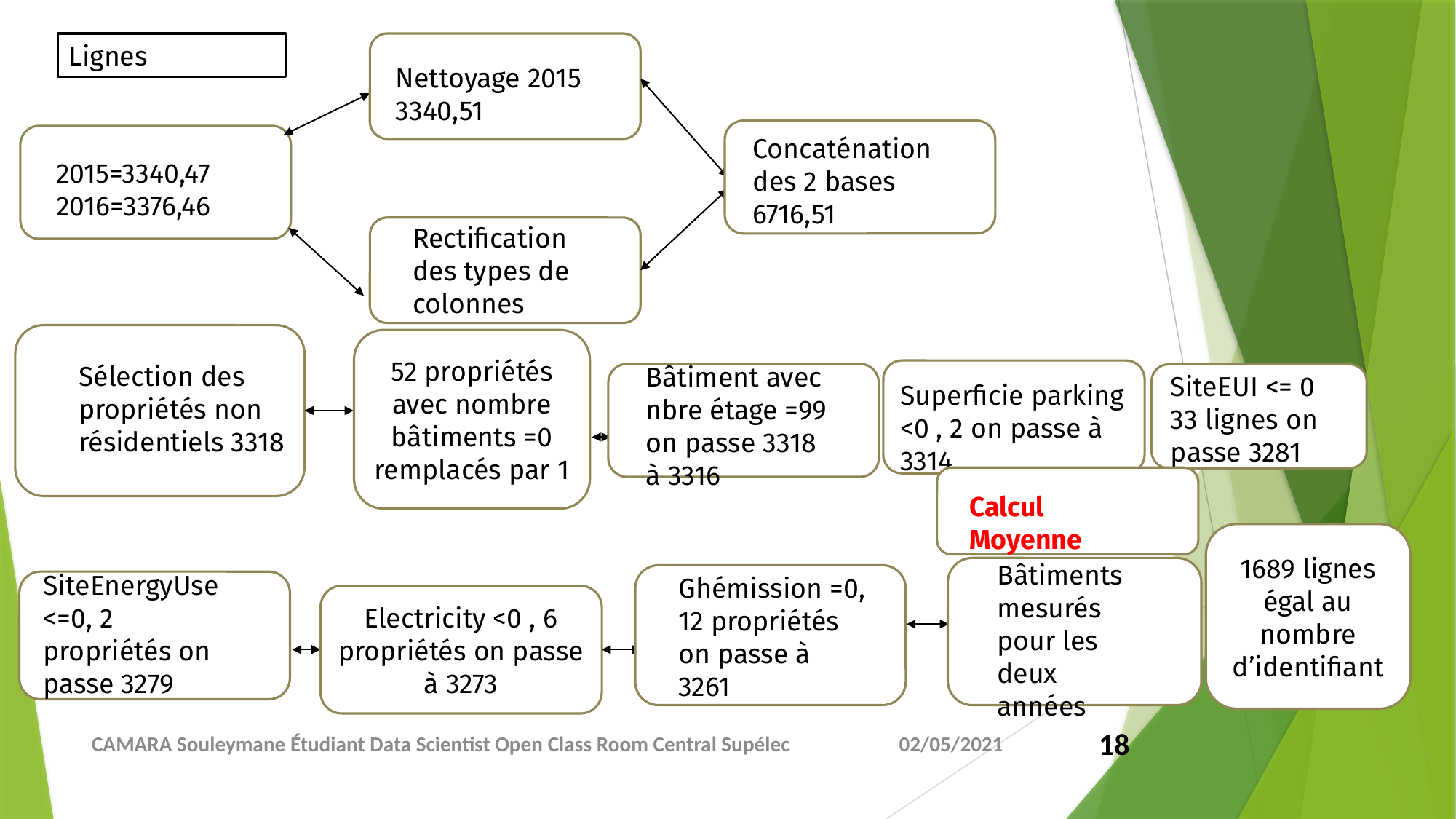

Lignes

Nettoyage 2015
3340,51

Concaténation des 2 bases 6716,51
2015=3340,47
2016=3376,46
Rectification des types de colonnes

52 propriétés avec nombre bâtiments =0 remplacés par 1
Sélection des propriétés non résidentiels 3318
Bâtiment avec nbre étage =99 on passe 3318 à 3316

SiteEUI <= 0 33 lignes on passe 3281

Superficie parking <0 , 2 on passe à 3314

Calcul Moyenne
1689 lignes égal au nombre d’identifiant
Bâtiments mesurés pour les deux années

SiteEnergyUse <=0, 2 propriétés on passe 3279

Ghémission =0, 12 propriétés on passe à 3261

Electricity <0 , 6 propriétés on passe à 3273
CAMARA Souleymane Étudiant Data Scientist Open Class Room Central Supélec
02/05/2021
18